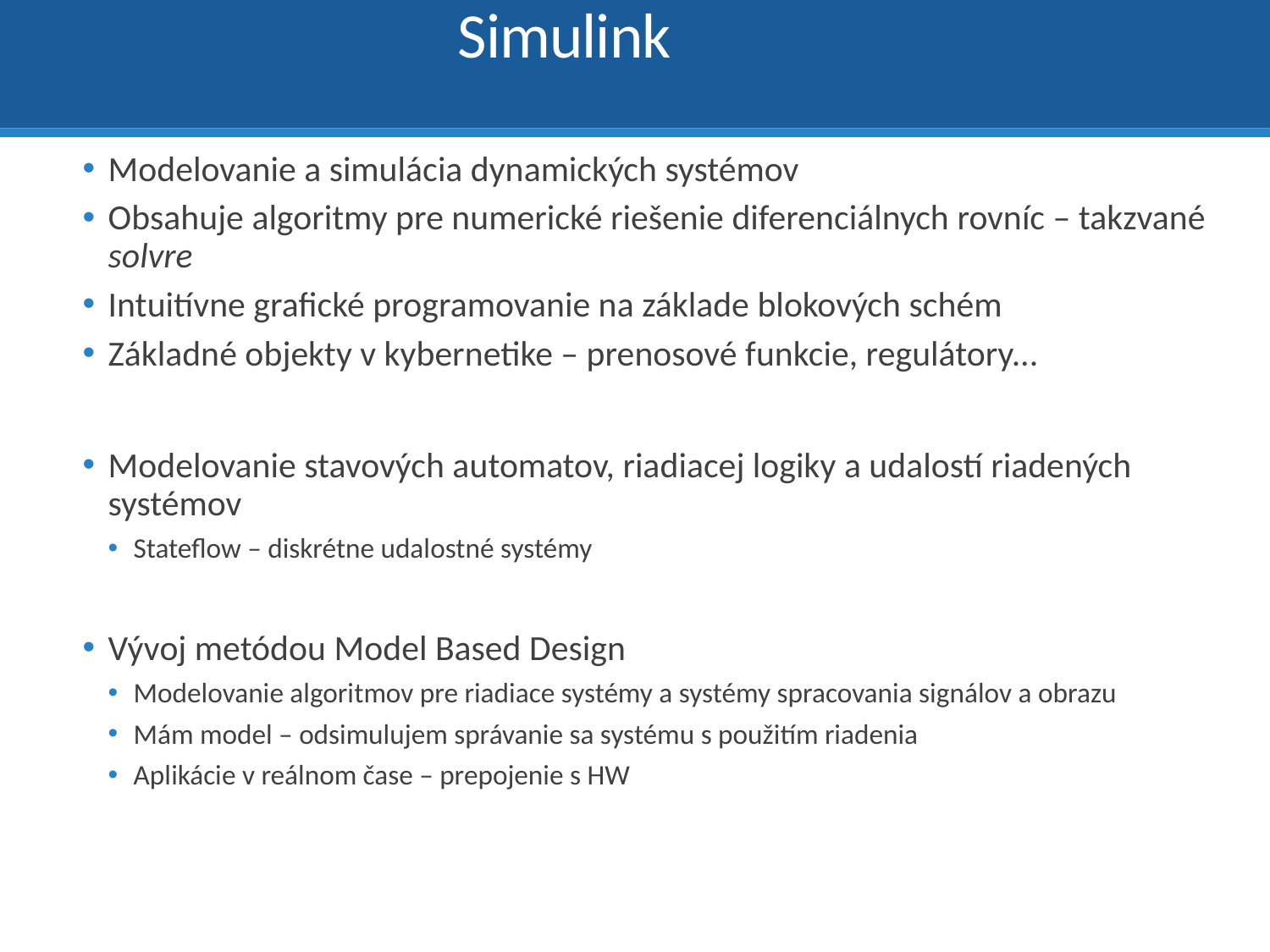

# Simulink
Modelovanie a simulácia dynamických systémov
Obsahuje algoritmy pre numerické riešenie diferenciálnych rovníc – takzvané solvre
Intuitívne grafické programovanie na základe blokových schém
Základné objekty v kybernetike – prenosové funkcie, regulátory...

Modelovanie stavových automatov, riadiacej logiky a udalostí riadených systémov
Stateflow – diskrétne udalostné systémy

Vývoj metódou Model Based Design
Modelovanie algoritmov pre riadiace systémy a systémy spracovania signálov a obrazu
Mám model – odsimulujem správanie sa systému s použitím riadenia
Aplikácie v reálnom čase – prepojenie s HW